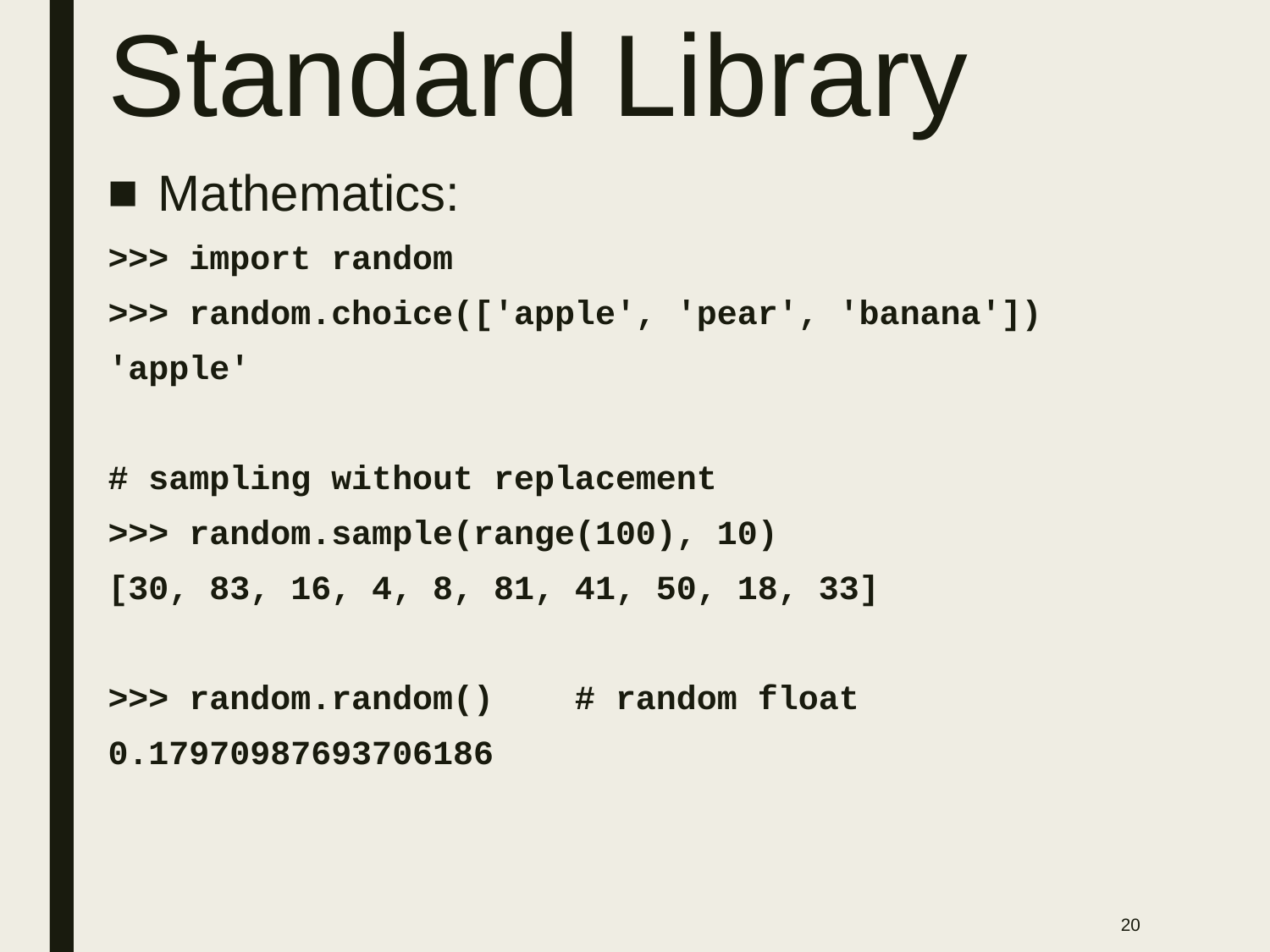

# Standard Library
Mathematics:
>>> import random
>>> random.choice(['apple', 'pear', 'banana'])
'apple'

# sampling without replacement
>>> random.sample(range(100), 10)
[30, 83, 16, 4, 8, 81, 41, 50, 18, 33]

>>> random.random()    # random float
0.17970987693706186
20